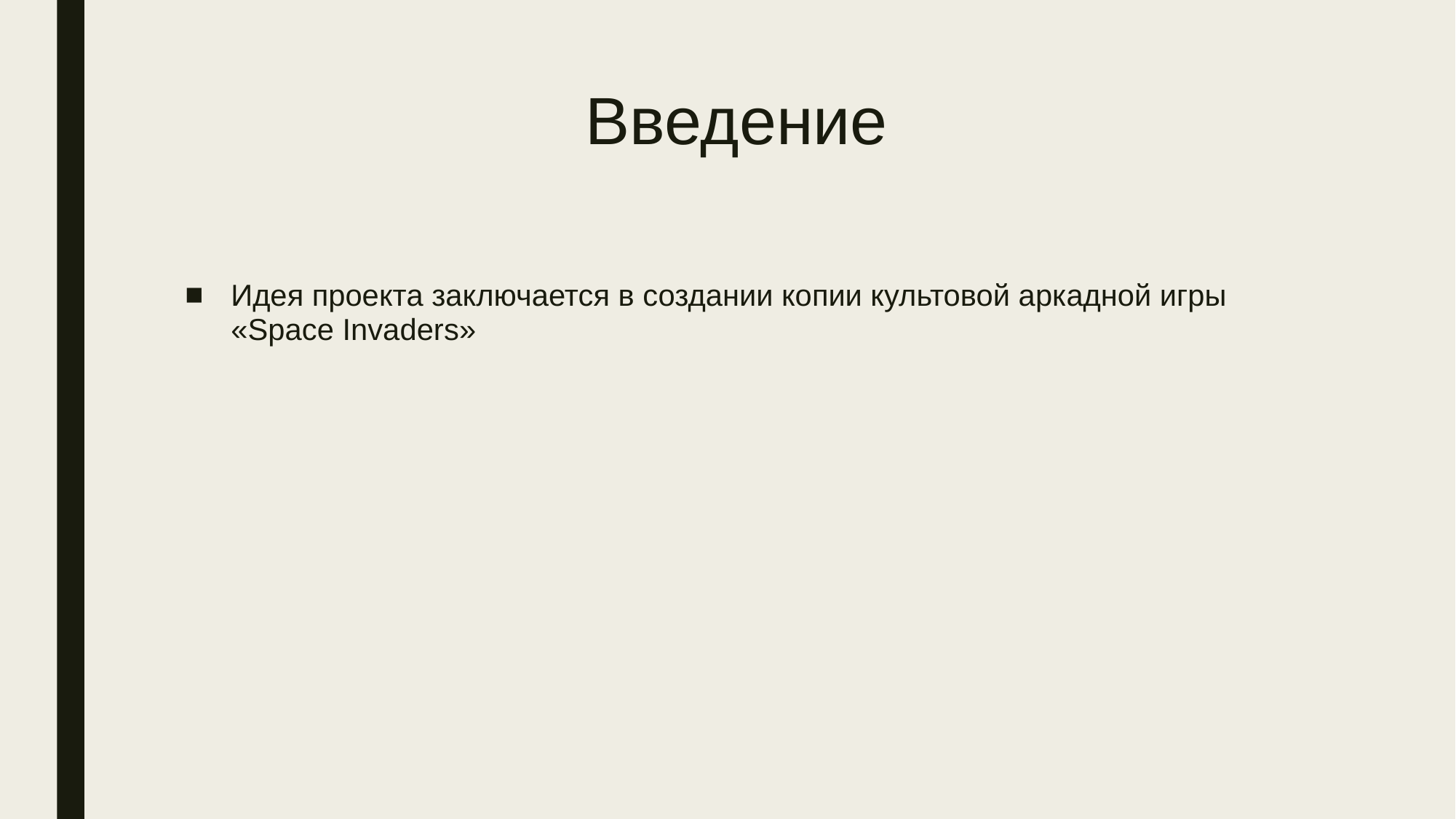

# Введение
Идея проекта заключается в создании копии культовой аркадной игры «Space Invaders»